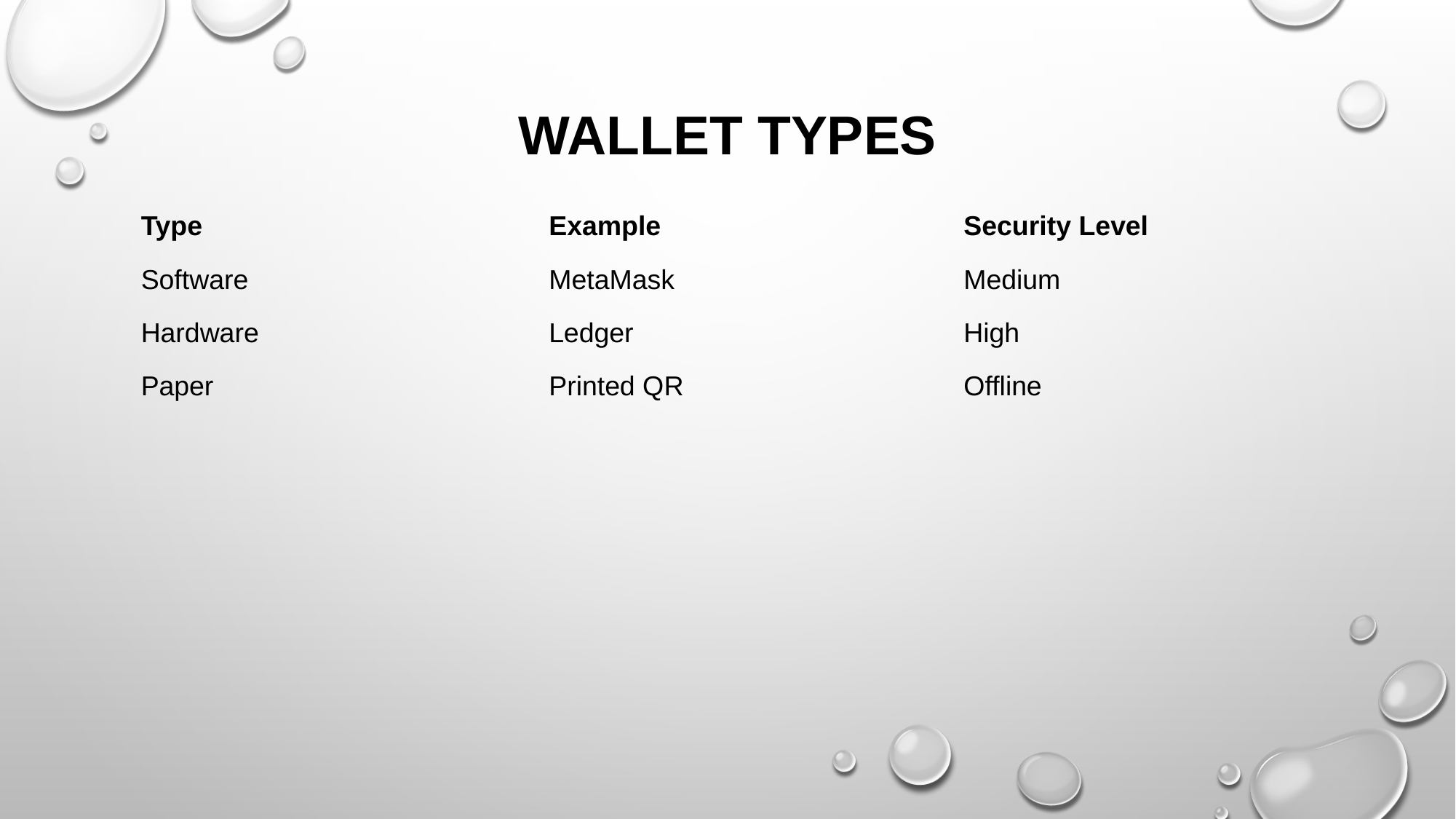

# Wallet Types
| Type | Example | Security Level |
| --- | --- | --- |
| Software | MetaMask | Medium |
| Hardware | Ledger | High |
| Paper | Printed QR | Offline |